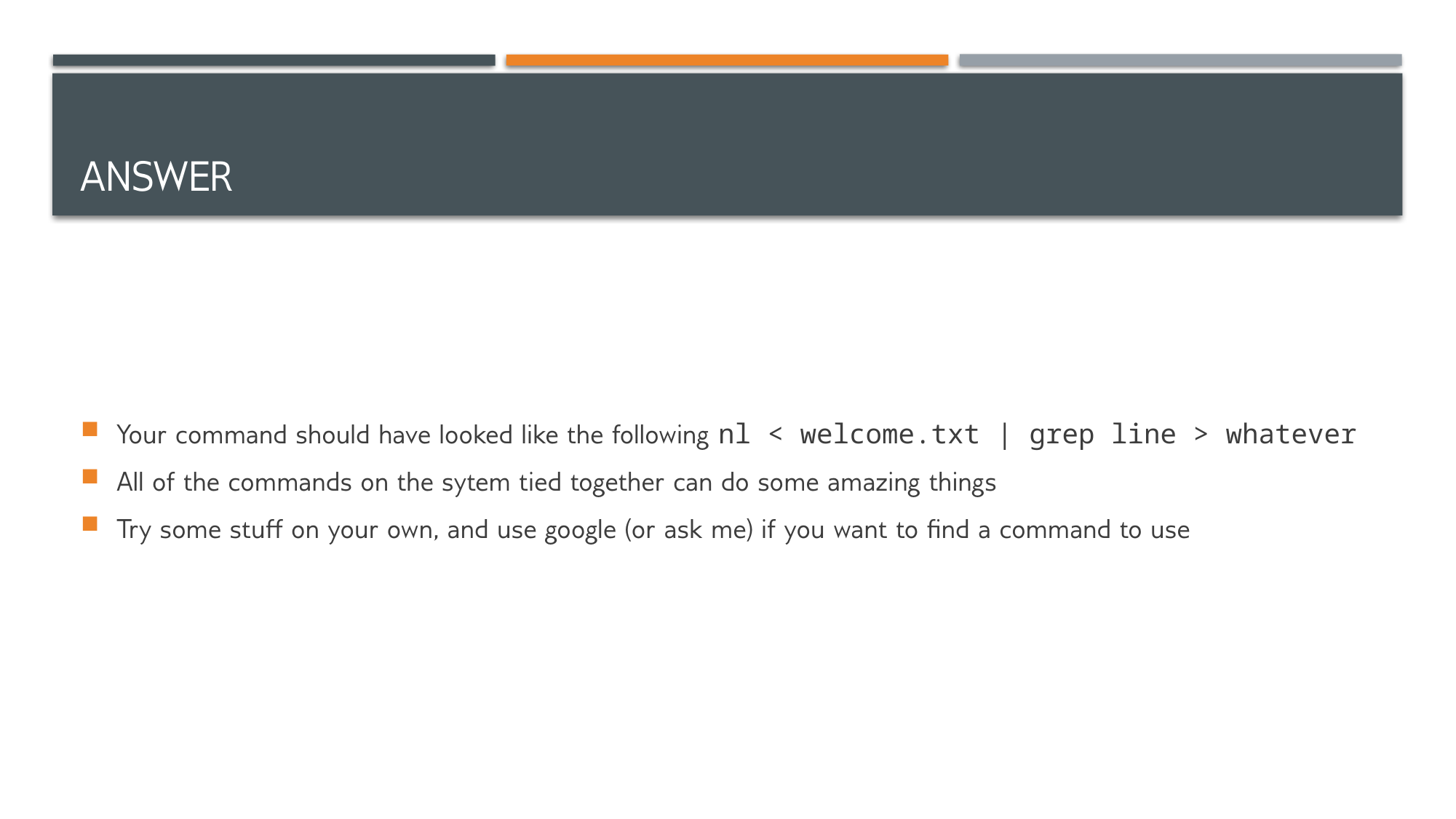

# Answer
Your command should have looked like the following nl < welcome.txt | grep line > whatever
All of the commands on the sytem tied together can do some amazing things
Try some stuff on your own, and use google (or ask me) if you want to find a command to use